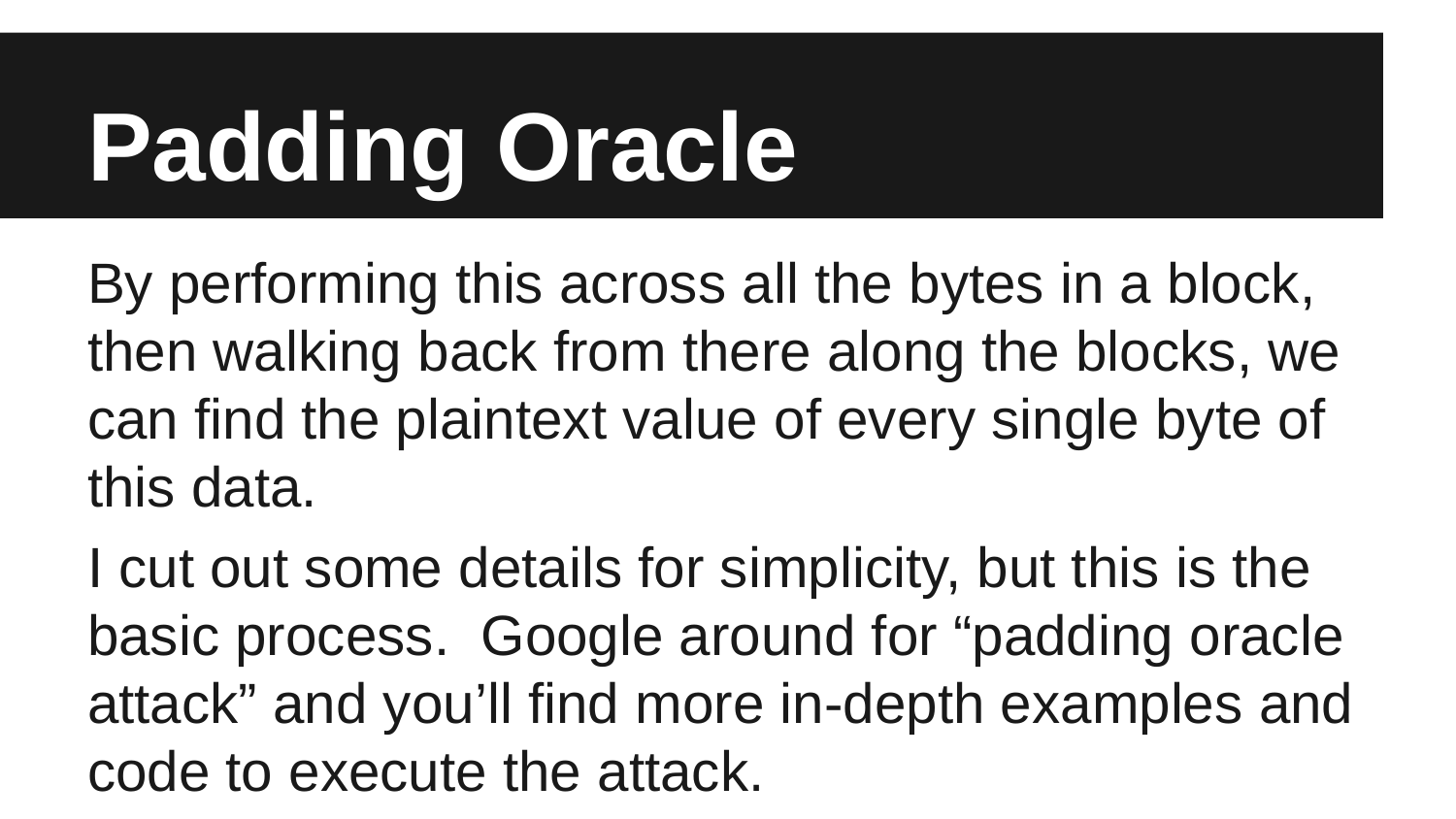

# Padding Oracle
By performing this across all the bytes in a block, then walking back from there along the blocks, we can find the plaintext value of every single byte of this data.
I cut out some details for simplicity, but this is the basic process.  Google around for “padding oracle attack” and you’ll find more in-depth examples and code to execute the attack.